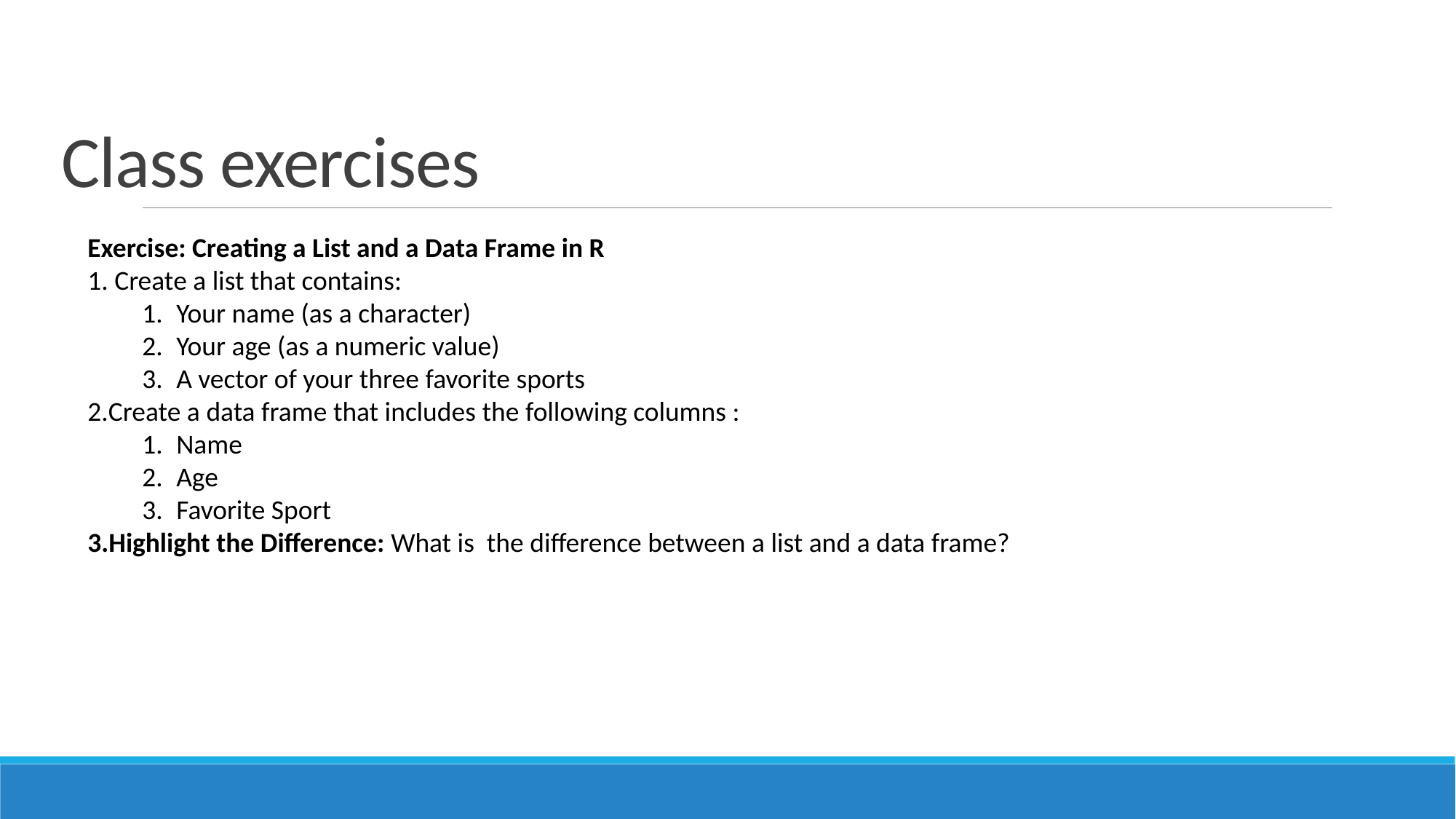

# Class exercises
Exercise: Creating a List and a Data Frame in R
 Create a list that contains:
Your name (as a character)
Your age (as a numeric value)
A vector of your three favorite sports
Create a data frame that includes the following columns :
Name
Age
Favorite Sport
Highlight the Difference: What is  the difference between a list and a data frame?